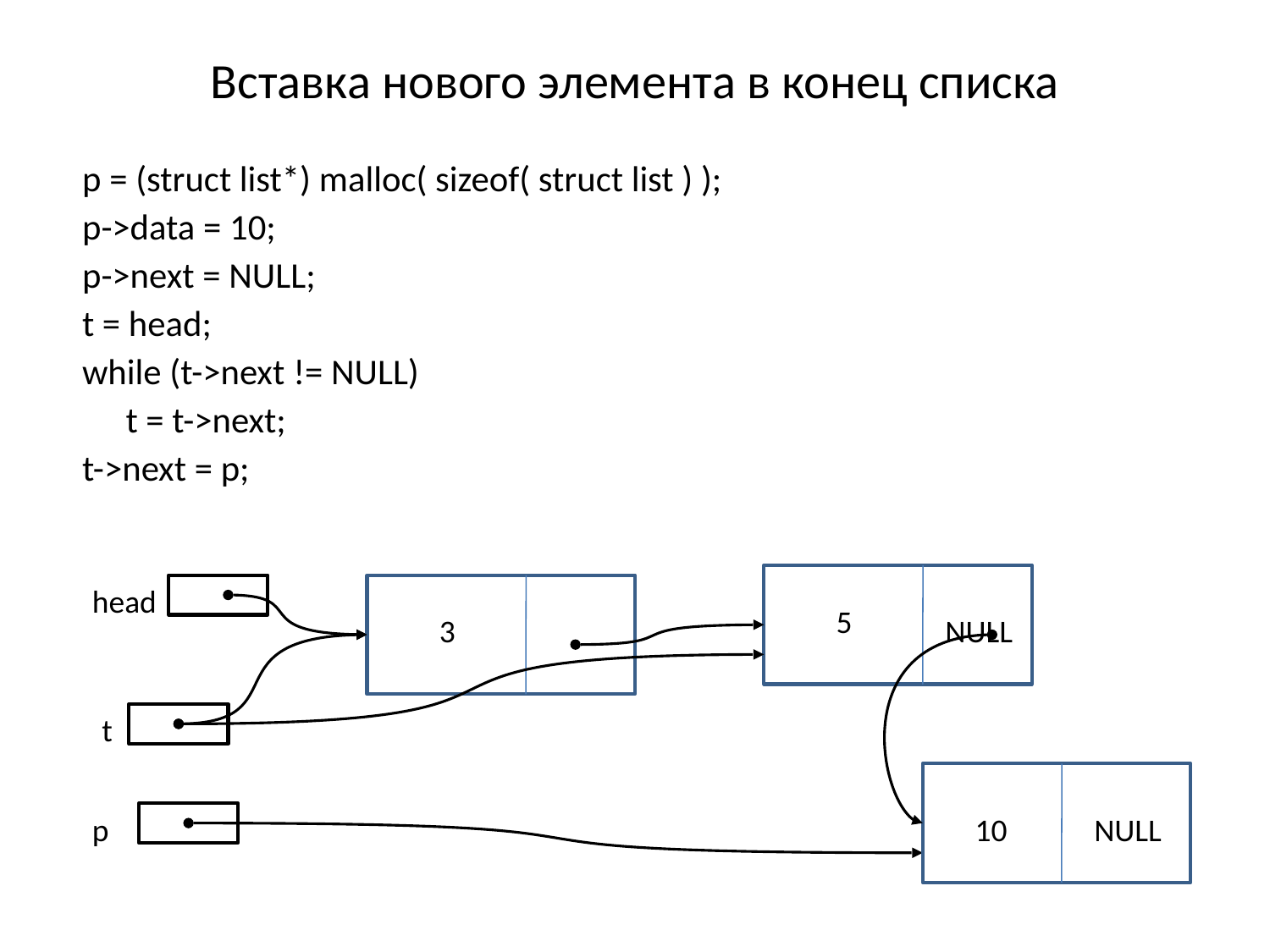

# Вставка нового элемента в конец списка
p = (struct list*) malloc( sizeof( struct list ) );
p->data = 10;
p->next = NULL;
t = head;
while (t->next != NULL)
	t = t->next;
t->next = p;

head

5
3
NULL
t

p

10
NULL